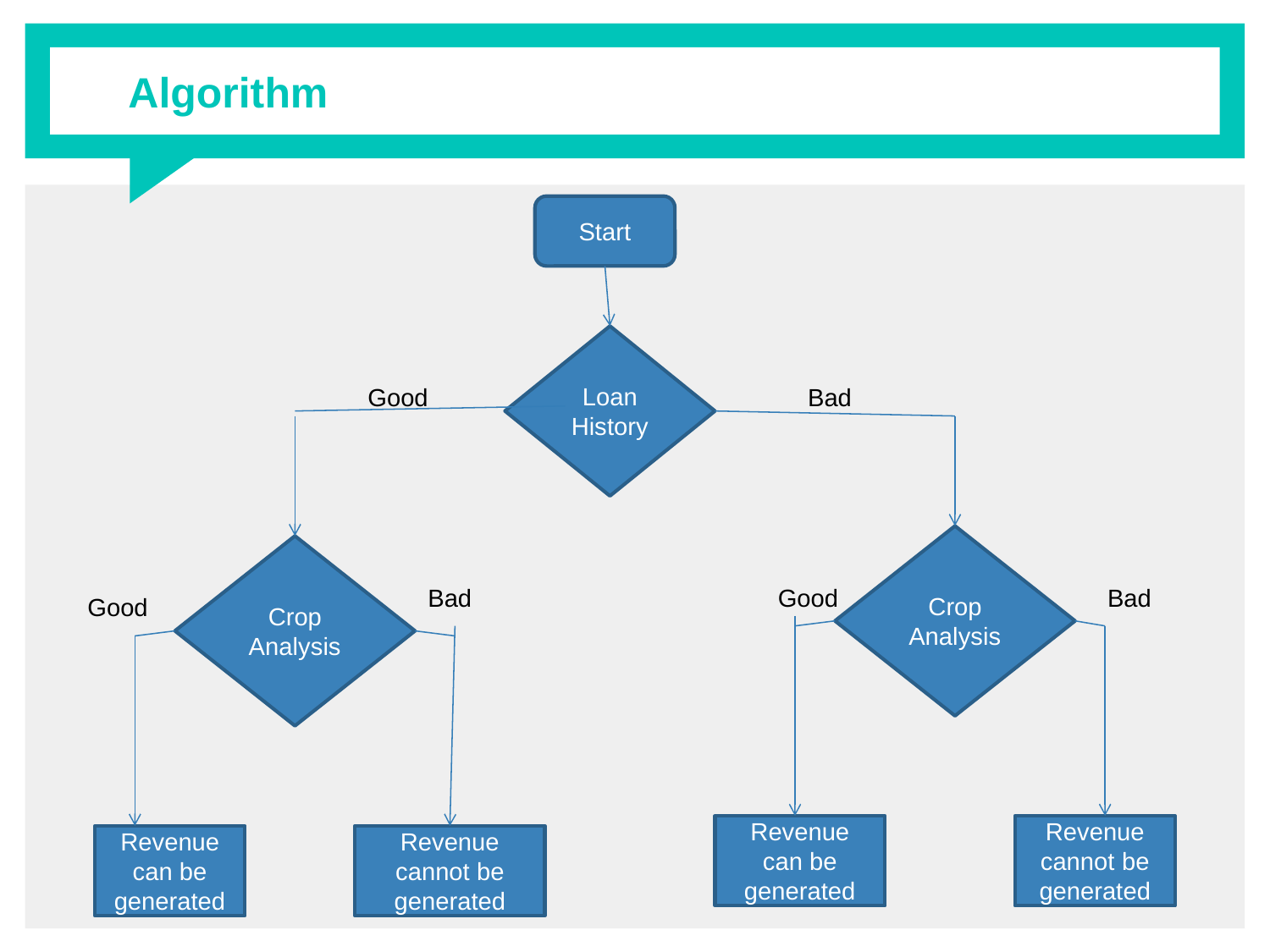

# Algorithm
Start
Loan History
Good
Bad
Crop
Analysis
Crop Analysis
Bad
Good
Bad
Good
Revenue can be generated
Revenue cannot be generated
Revenue can be generated
Revenue cannot be generated